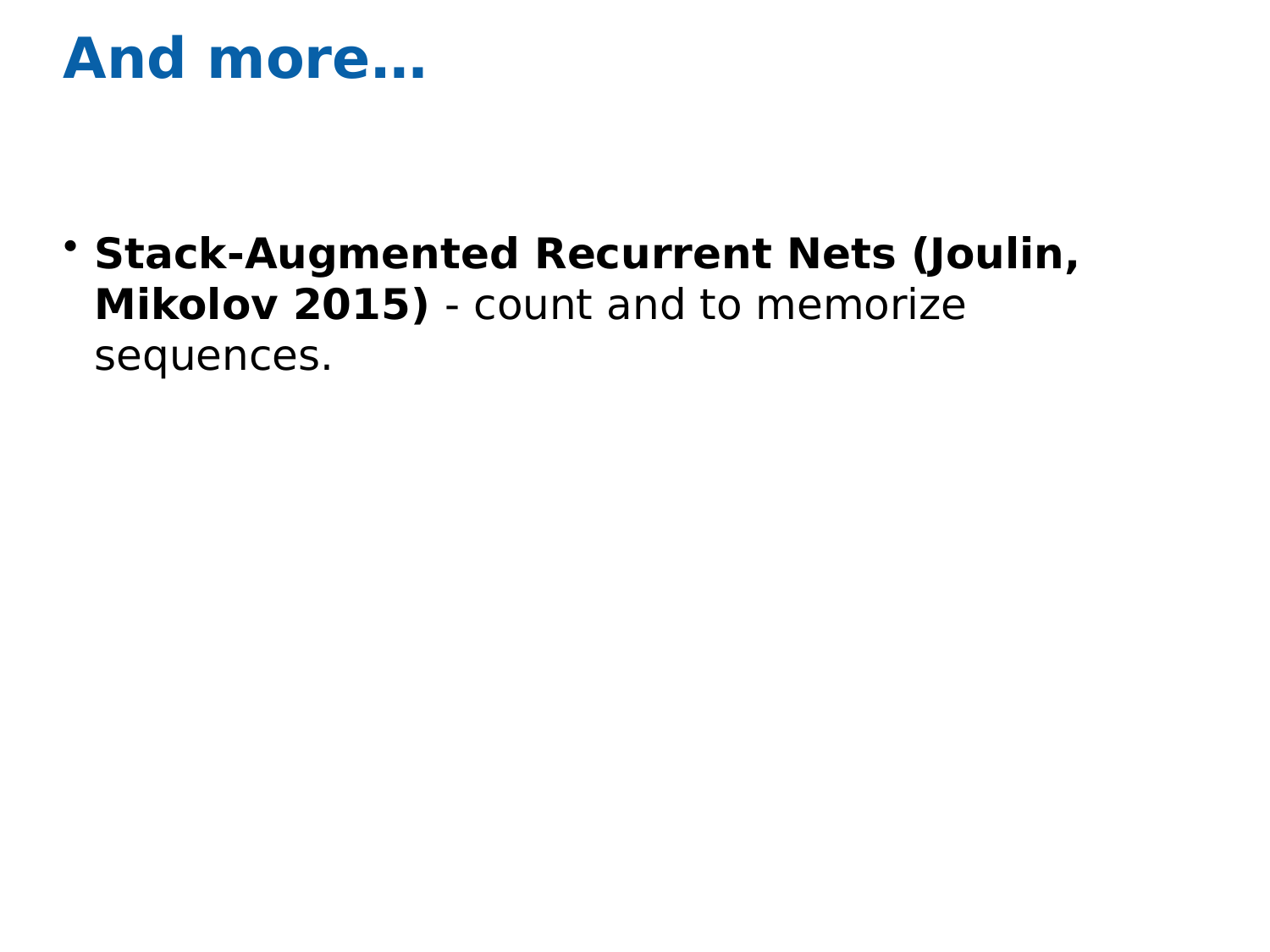

# And more…

Stack-Augmented Recurrent Nets (Joulin, Mikolov 2015) - count and to memorize sequences.